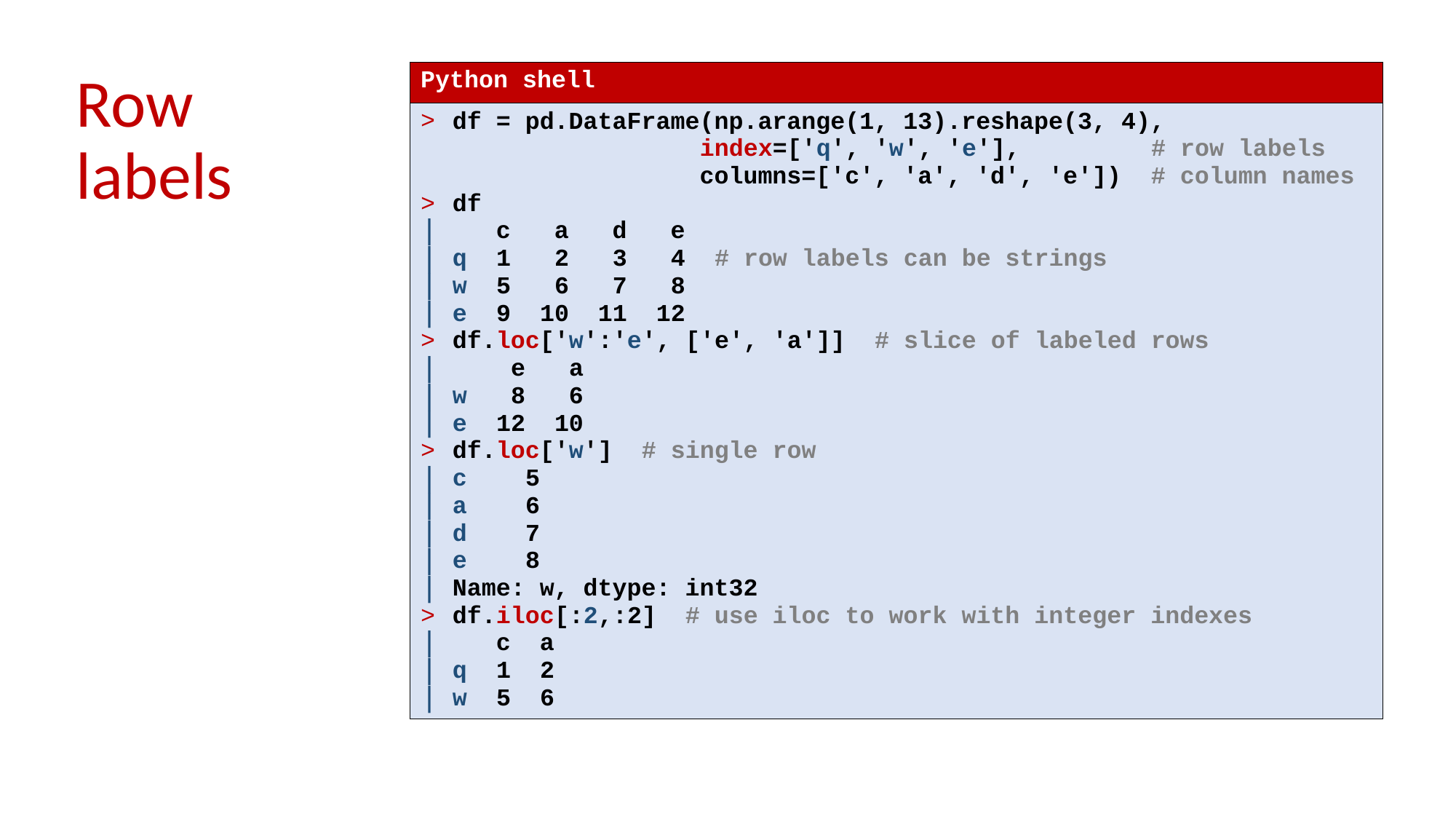

# Row labels
| Python shell |
| --- |
| df = pd.DataFrame(np.arange(1, 13).reshape(3, 4), index=['q', 'w', 'e'], # row labels columns=['c', 'a', 'd', 'e']) # column names df c a d e q 1 2 3 4 # row labels can be strings w 5 6 7 8 e 9 10 11 12 df.loc['w':'e', ['e', 'a']] # slice of labeled rows e a w 8 6 e 12 10 df.loc['w'] # single row c 5 a 6 d 7 e 8 Name: w, dtype: int32 df.iloc[:2,:2] # use iloc to work with integer indexes c a q 1 2 w 5 6 |